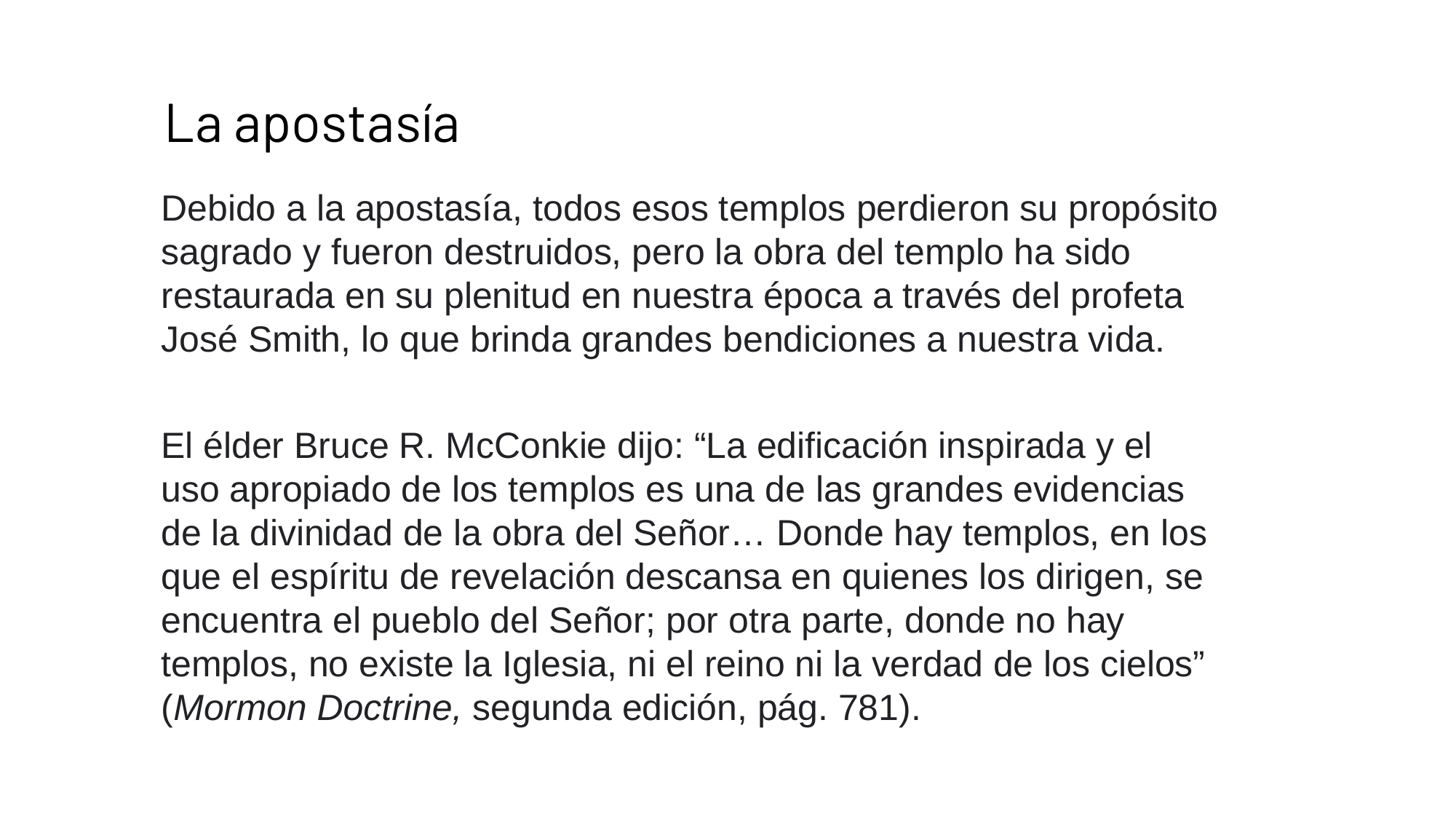

La apostasía
Debido a la apostasía, todos esos templos perdieron su propósito sagrado y fueron destruidos, pero la obra del templo ha sido restaurada en su plenitud en nuestra época a través del profeta José Smith, lo que brinda grandes bendiciones a nuestra vida.
El élder Bruce R. McConkie dijo: “La edificación inspirada y el uso apropiado de los templos es una de las grandes evidencias de la divinidad de la obra del Señor… Donde hay templos, en los que el espíritu de revelación descansa en quienes los dirigen, se encuentra el pueblo del Señor; por otra parte, donde no hay templos, no existe la Iglesia, ni el reino ni la verdad de los cielos” (Mormon Doctrine, segunda edición, pág. 781).